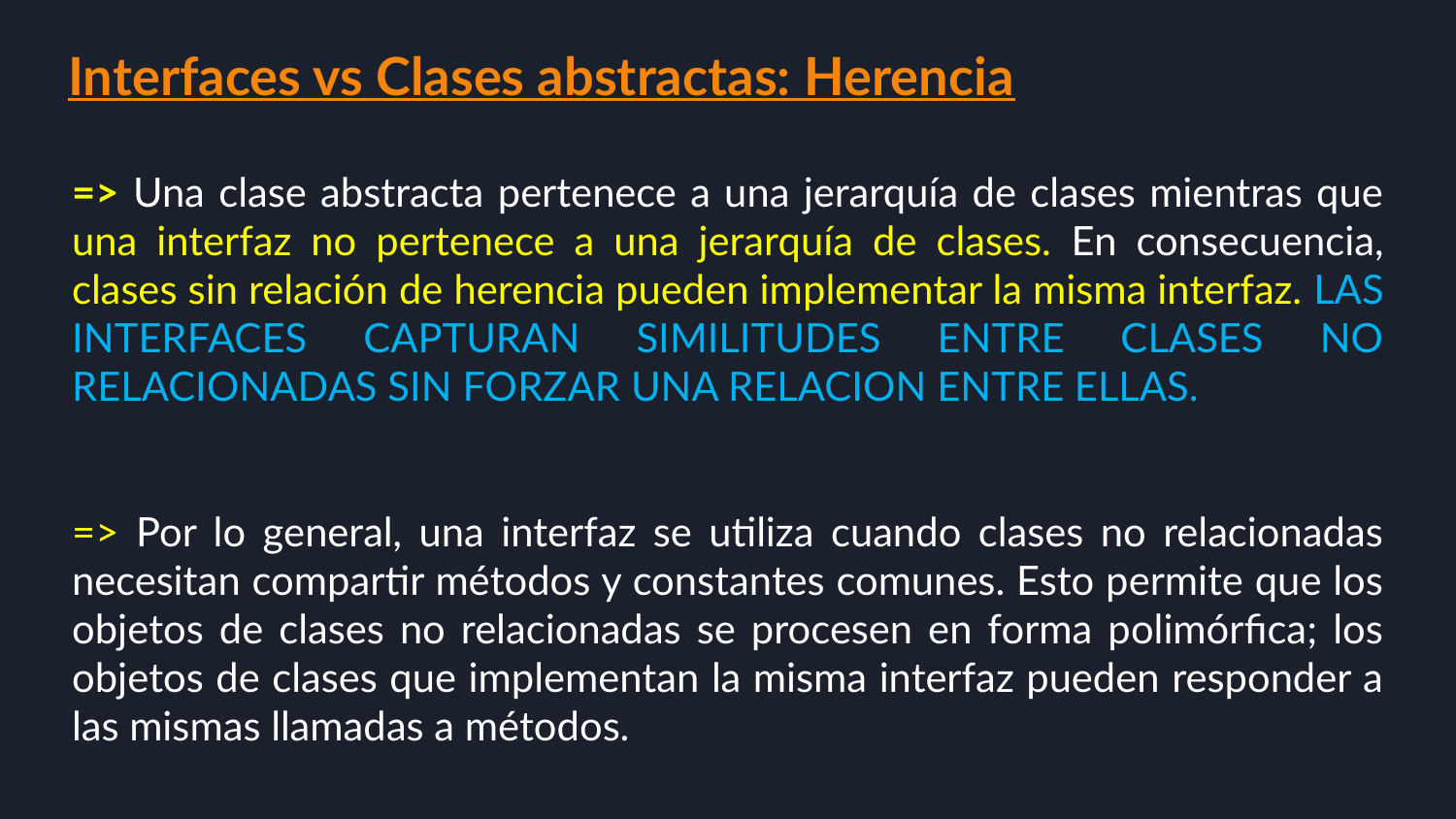

Interfaces vs Clases abstractas: Herencia
=> Una clase abstracta pertenece a una jerarquía de clases mientras que una interfaz no pertenece a una jerarquía de clases. En consecuencia, clases sin relación de herencia pueden implementar la misma interfaz. LAS INTERFACES CAPTURAN SIMILITUDES ENTRE CLASES NO RELACIONADAS SIN FORZAR UNA RELACION ENTRE ELLAS.

=> Por lo general, una interfaz se utiliza cuando clases no relacionadas necesitan compartir métodos y constantes comunes. Esto permite que los objetos de clases no relacionadas se procesen en forma polimórfica; los objetos de clases que implementan la misma interfaz pueden responder a las mismas llamadas a métodos.